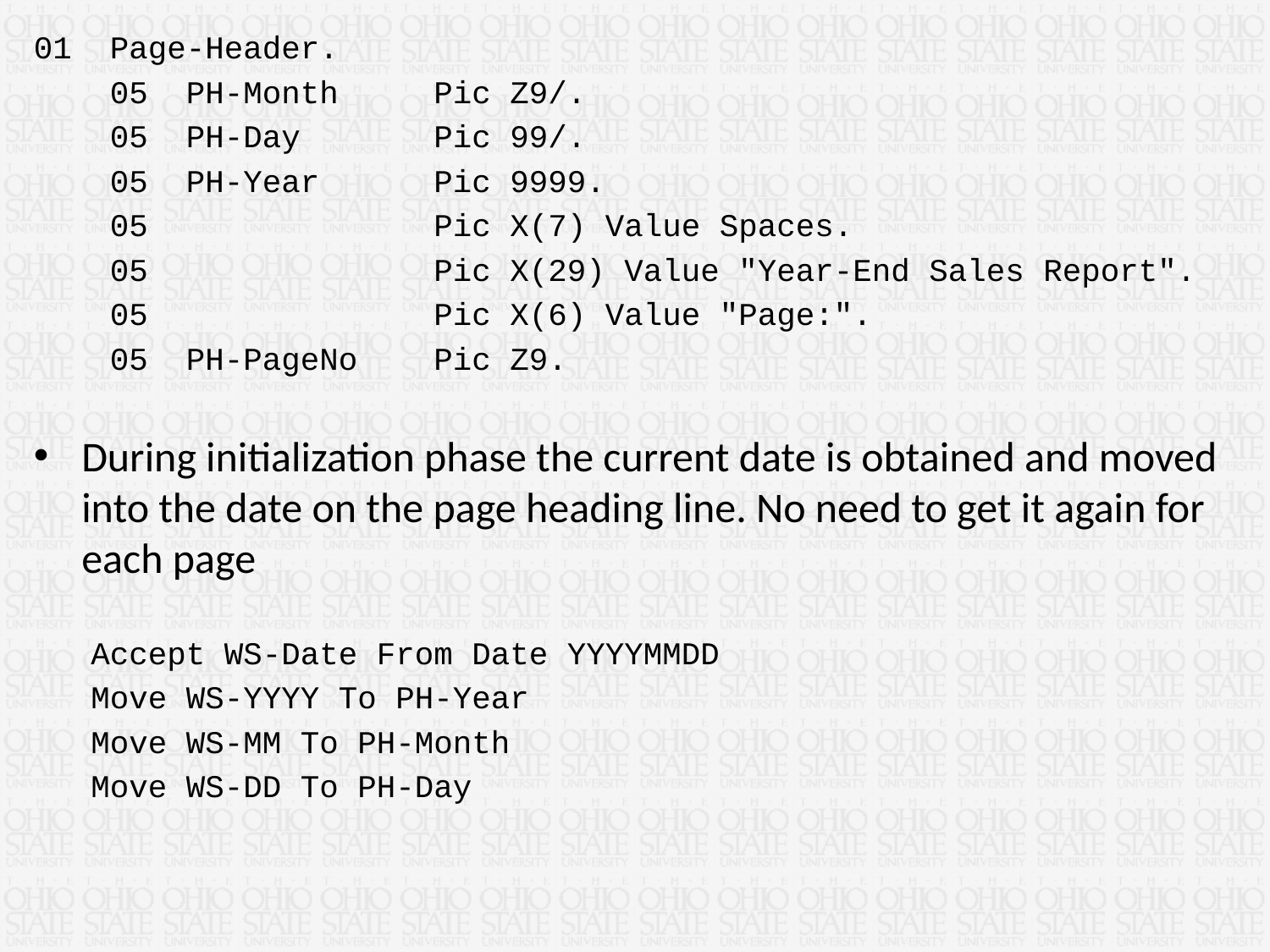

01  Page-Header.
    05  PH-Month     Pic Z9/.
    05  PH-Day       Pic 99/.
    05  PH-Year      Pic 9999.
    05               Pic X(7) Value Spaces.
    05               Pic X(29) Value "Year-End Sales Report".
    05               Pic X(6) Value "Page:".
    05  PH-PageNo    Pic Z9.

During initialization phase the current date is obtained and moved into the date on the page heading line. No need to get it again for each page

   Accept WS-Date From Date YYYYMMDD
   Move WS-YYYY To PH-Year
   Move WS-MM To PH-Month
   Move WS-DD To PH-Day